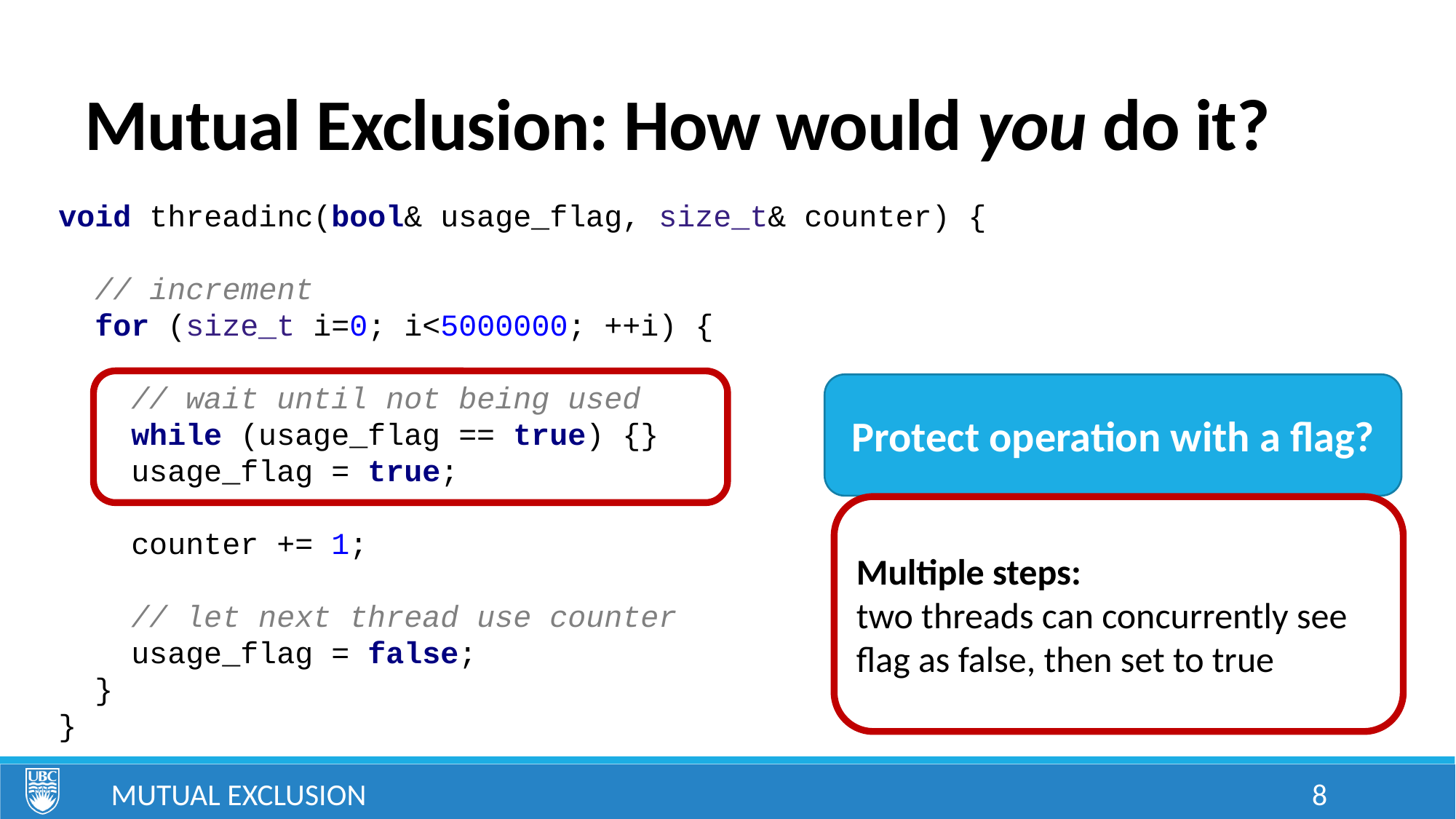

# Mutual Exclusion: How would you do it?
void threadinc(bool& usage_flag, size_t& counter) {
  // increment
  for (size_t i=0; i<5000000; ++i) {
    // wait until not being used
    while (usage_flag == true) {}
    usage_flag = true;
    counter += 1;
    // let next thread use counter
    usage_flag = false;
  }
}

Protect operation with a flag?
Multiple steps:
two threads can concurrently see flag as false, then set to true
Mutual Exclusion
8